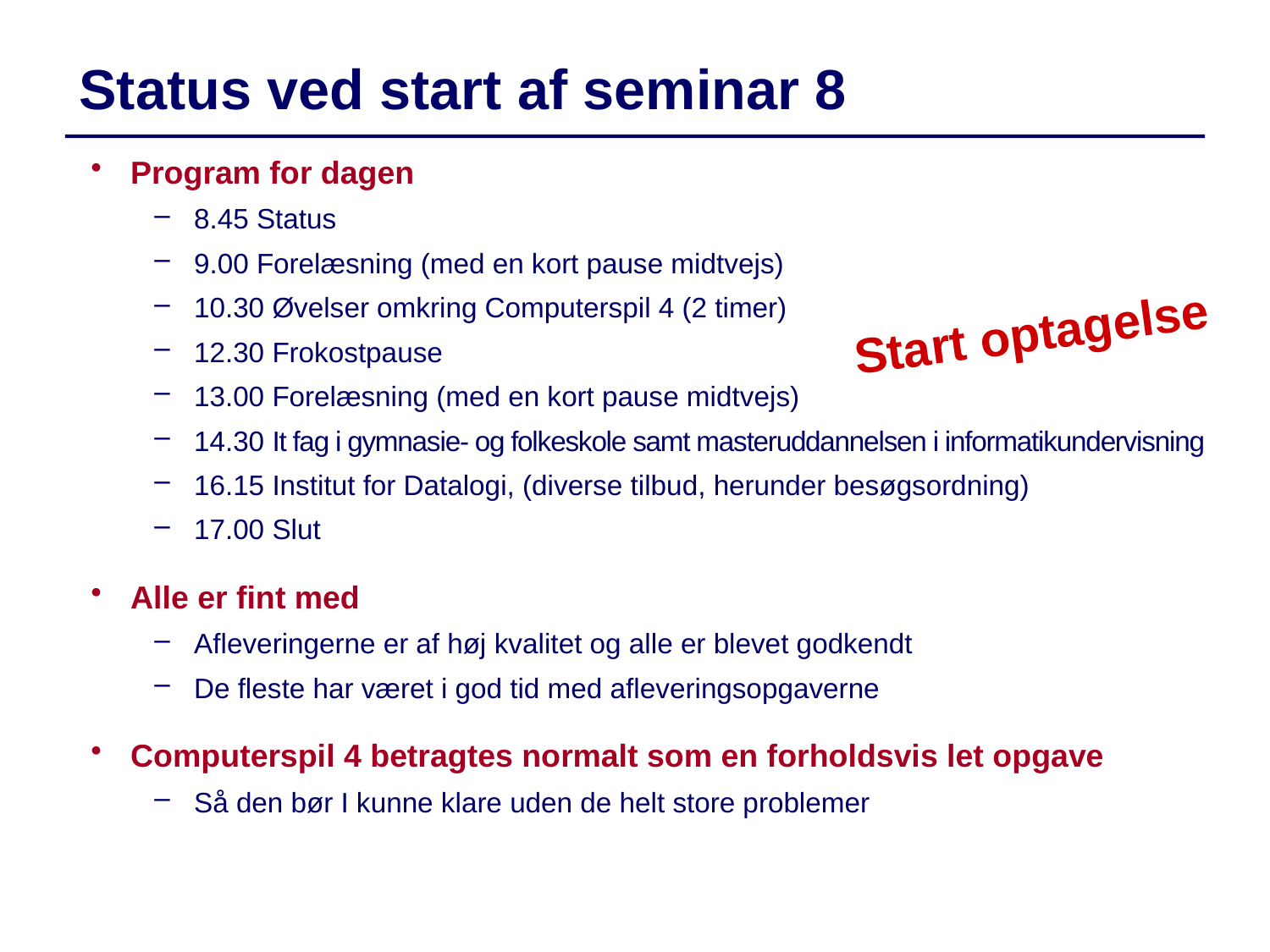

Status ved start af seminar 8
Program for dagen
8.45 Status
9.00 Forelæsning (med en kort pause midtvejs)
10.30 Øvelser omkring Computerspil 4 (2 timer)
12.30 Frokostpause
13.00 Forelæsning (med en kort pause midtvejs)
14.30 It fag i gymnasie- og folkeskole samt masteruddannelsen i informatikundervisning
16.15 Institut for Datalogi, (diverse tilbud, herunder besøgsordning)
17.00 Slut
Alle er fint med
Afleveringerne er af høj kvalitet og alle er blevet godkendt
De fleste har været i god tid med afleveringsopgaverne
Computerspil 4 betragtes normalt som en forholdsvis let opgave
Så den bør I kunne klare uden de helt store problemer
Start optagelse